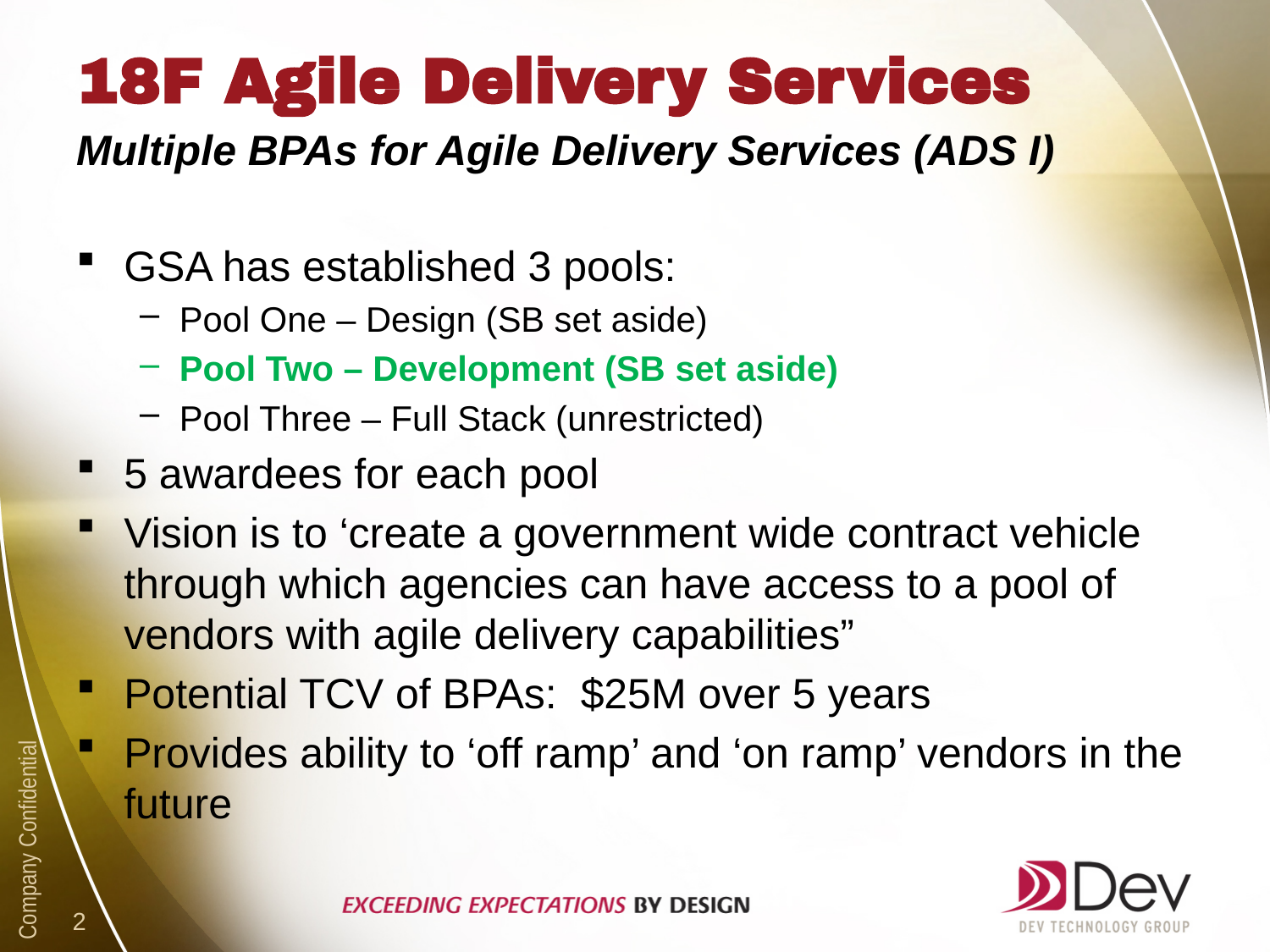

# 18F Agile Delivery Services
Multiple BPAs for Agile Delivery Services (ADS I)
GSA has established 3 pools:
Pool One – Design (SB set aside)
Pool Two – Development (SB set aside)
Pool Three – Full Stack (unrestricted)
5 awardees for each pool
Vision is to ‘create a government wide contract vehicle through which agencies can have access to a pool of vendors with agile delivery capabilities”
Potential TCV of BPAs:  $25M over 5 years
Provides ability to ‘off ramp’ and ‘on ramp’ vendors in the future